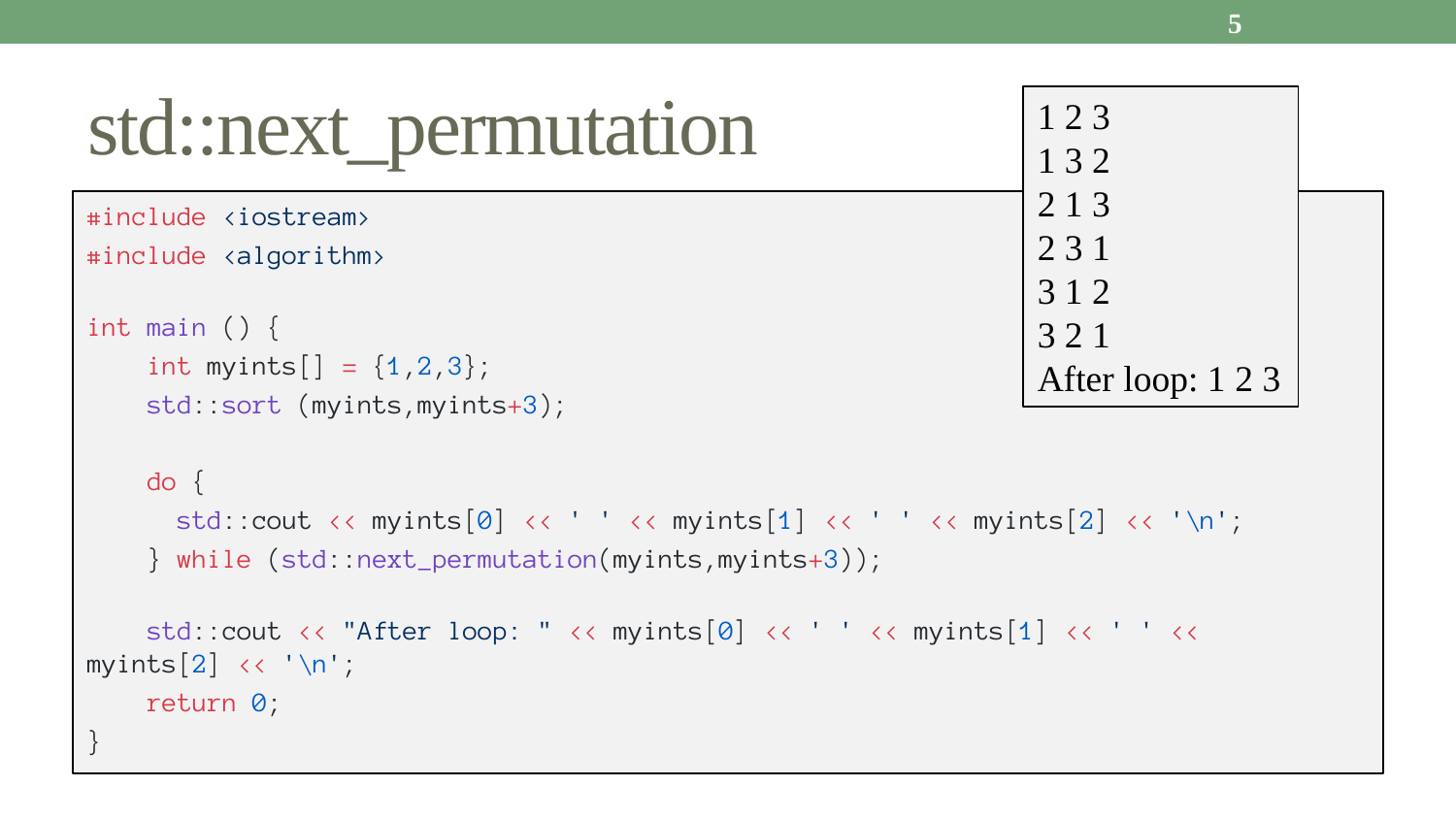

5
# std::next_permutation
1 2 3
1 3 2
2 1 3
2 3 1
3 1 2
3 2 1
After loop: 1 2 3
#include <iostream>
#include <algorithm>
int main () {
    int myints[] = {1,2,3};
    std::sort (myints,myints+3);

    do {
      std::cout << myints[0] << ' ' << myints[1] << ' ' << myints[2] << '\n';
    } while (std::next_permutation(myints,myints+3));
    std::cout << "After loop: " << myints[0] << ' ' << myints[1] << ' ' <<       myints[2] << '\n';
    return 0;
}